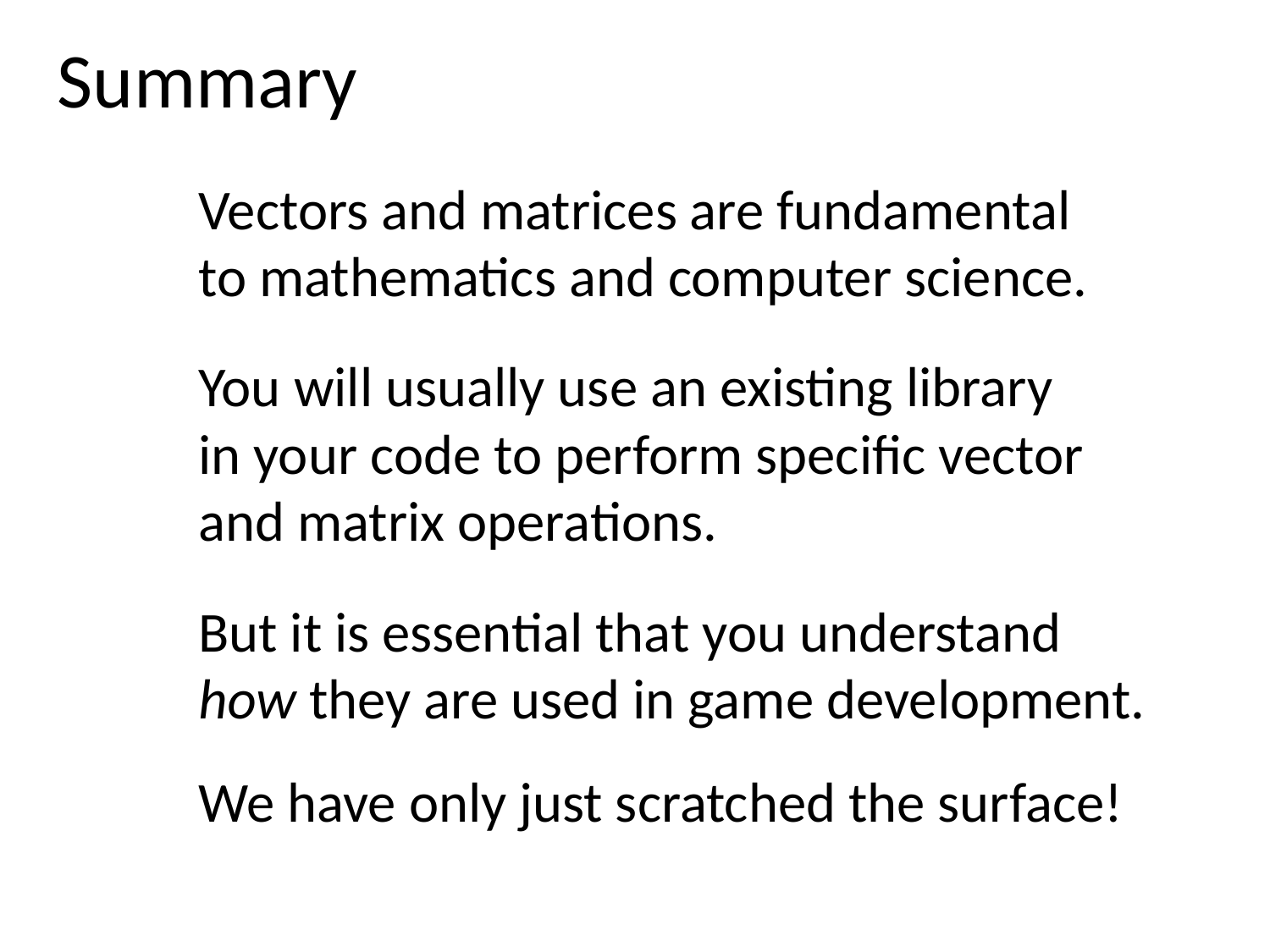

Summary
Vectors and matrices are fundamental to mathematics and computer science.
You will usually use an existing library in your code to perform specific vector and matrix operations.
But it is essential that you understand how they are used in game development.
We have only just scratched the surface!